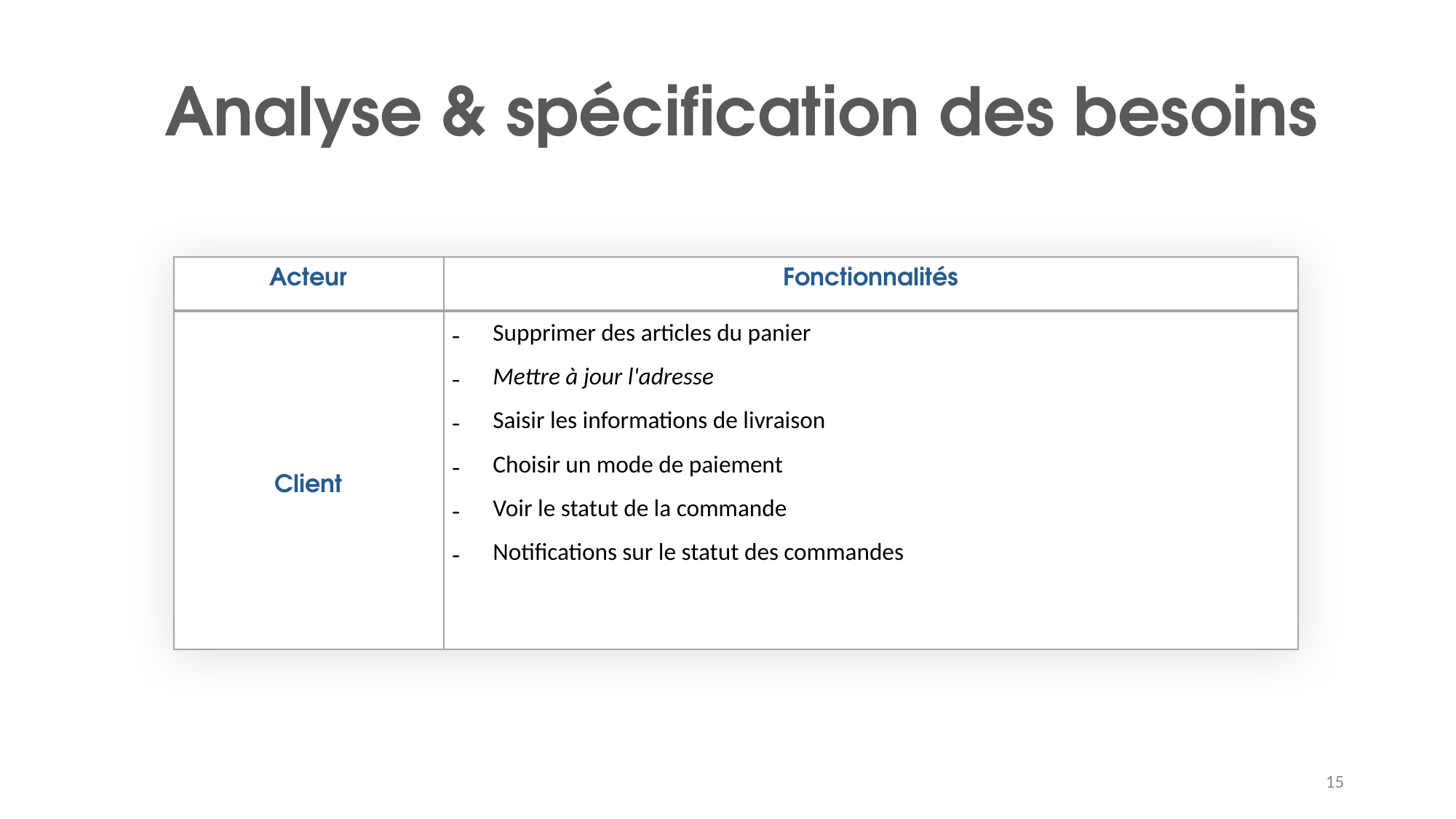

Analyse & spécification des besoins

| Acteur | Fonctionnalités |
| --- | --- |
| Client | Supprimer des articles du panier Mettre à jour l'adresse Saisir les informations de livraison Choisir un mode de paiement Voir le statut de la commande Notifications sur le statut des commandes |
15